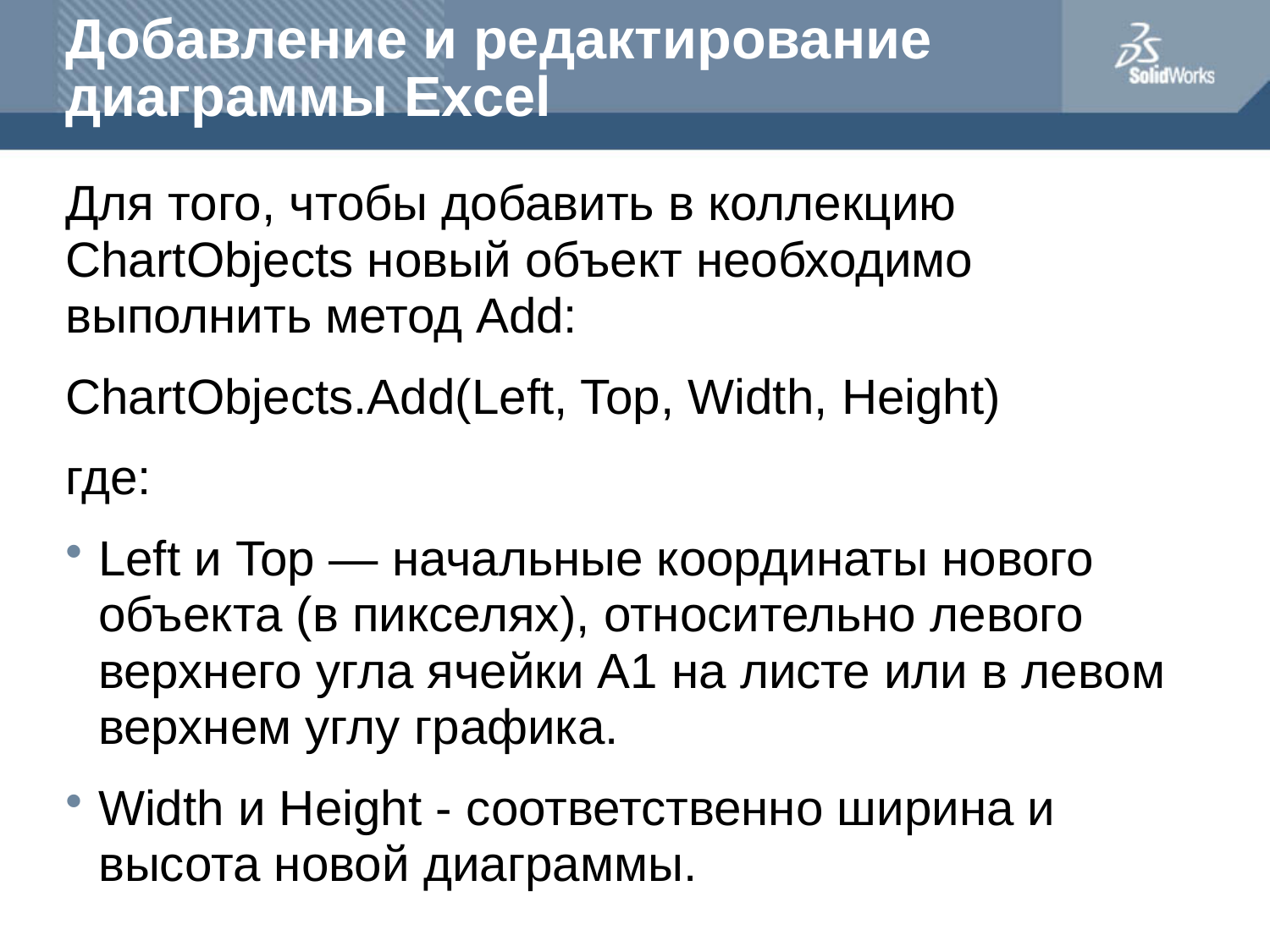

# Добавление и редактирование диаграммы Excel
Для того, чтобы добавить в коллекцию ChartObjects новый объект необходимо выполнить метод Add:
ChartObjects.Add(Left, Top, Width, Height)
где:
Left и Top — начальные координаты нового объекта (в пикселях), относительно левого верхнего угла ячейки A1 на листе или в левом верхнем углу графика.
Width и Height - соответственно ширина и высота новой диаграммы.